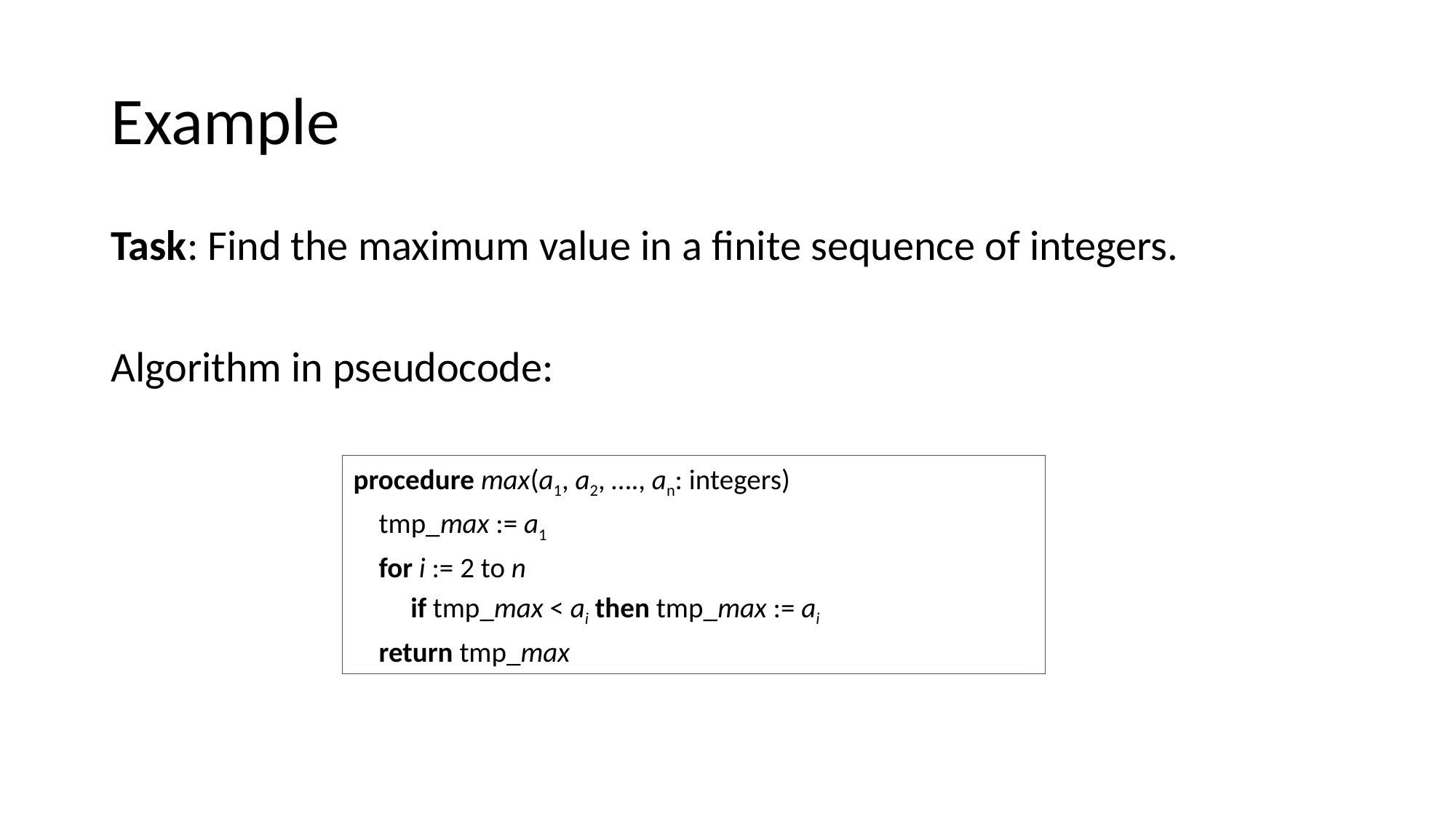

# Example
Task: Find the maximum value in a finite sequence of integers.

Algorithm in pseudocode:

procedure max(a1, a2, …., an: integers)
    tmp_max := a1
    for i := 2 to n
         if tmp_max < ai then tmp_max := ai
    return tmp_max